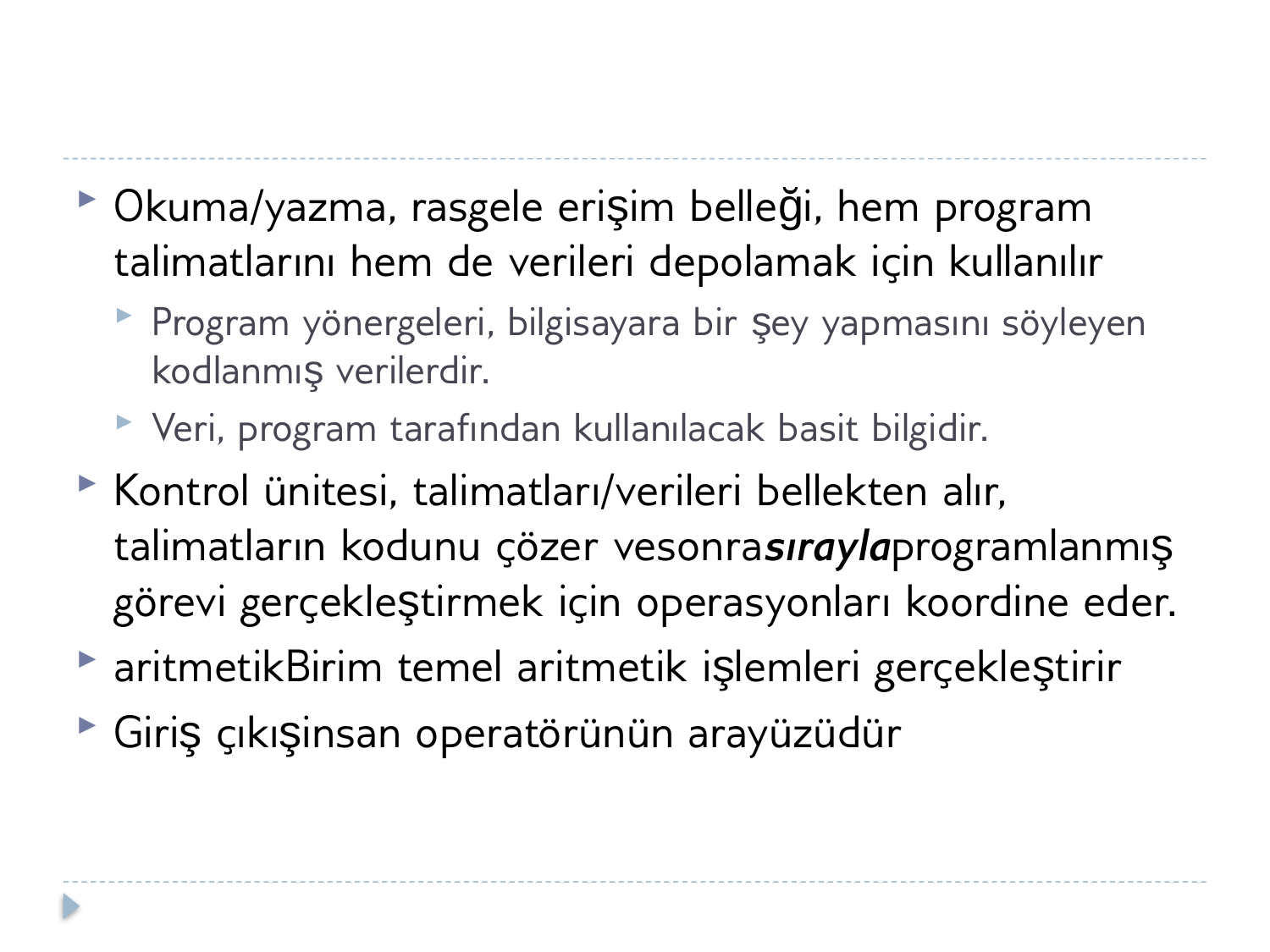

#
Okuma/yazma, rasgele erişim belleği, hem program talimatlarını hem de verileri depolamak için kullanılır
Program yönergeleri, bilgisayara bir şey yapmasını söyleyen kodlanmış verilerdir.
Veri, program tarafından kullanılacak basit bilgidir.
Kontrol ünitesi, talimatları/verileri bellekten alır, talimatların kodunu çözer vesonrasıraylaprogramlanmış görevi gerçekleştirmek için operasyonları koordine eder.
aritmetikBirim temel aritmetik işlemleri gerçekleştirir
Giriş çıkışinsan operatörünün arayüzüdür